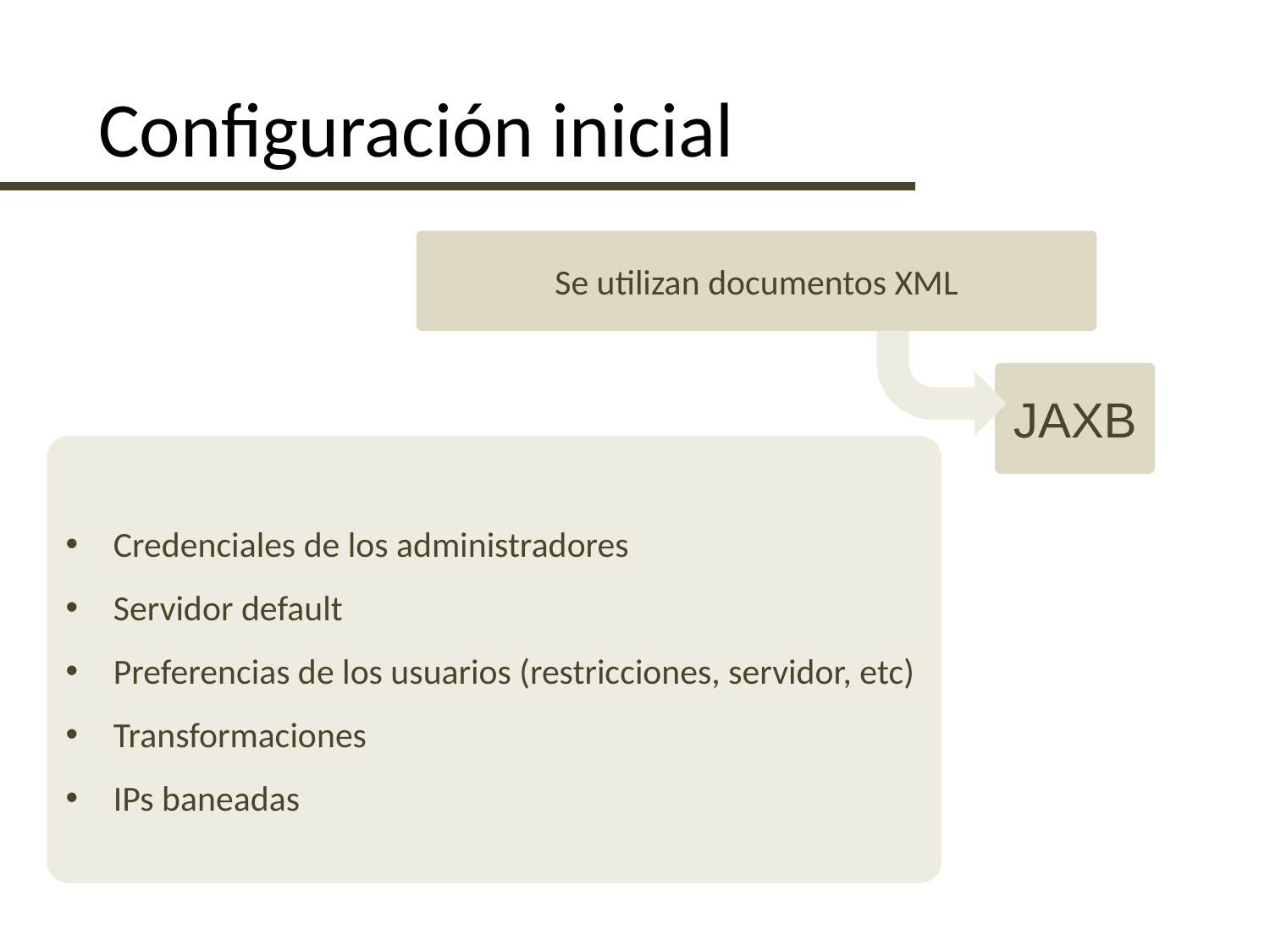

# Configuración inicial
Se utilizan documentos XML

JAXB
Credenciales de los administradores
Servidor default
Preferencias de los usuarios (restricciones, servidor, etc)
Transformaciones
IPs baneadas